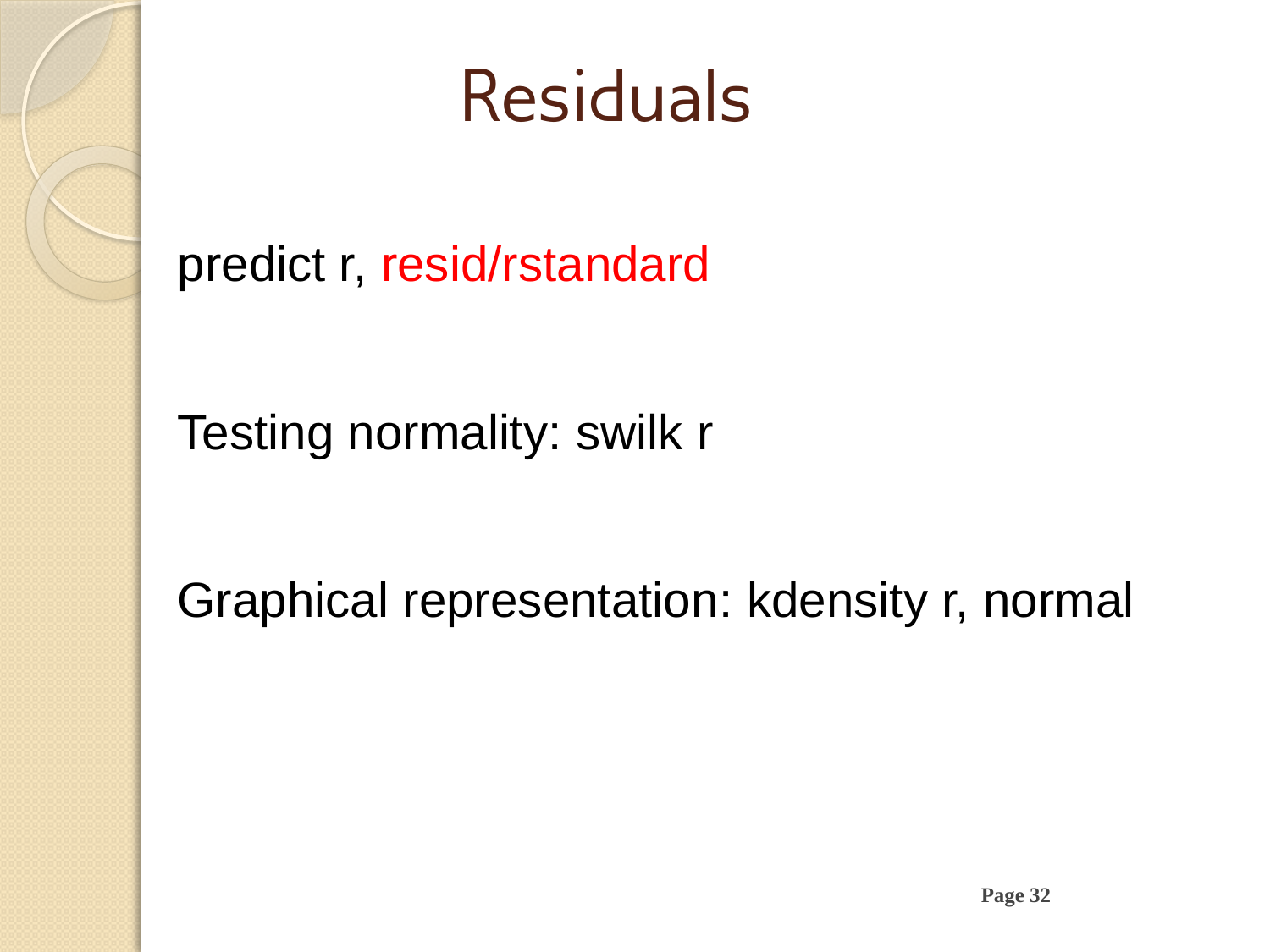

# Residuals
predict r, resid/rstandard

Testing normality: swilk r

Graphical representation: kdensity r, normal
Page 32